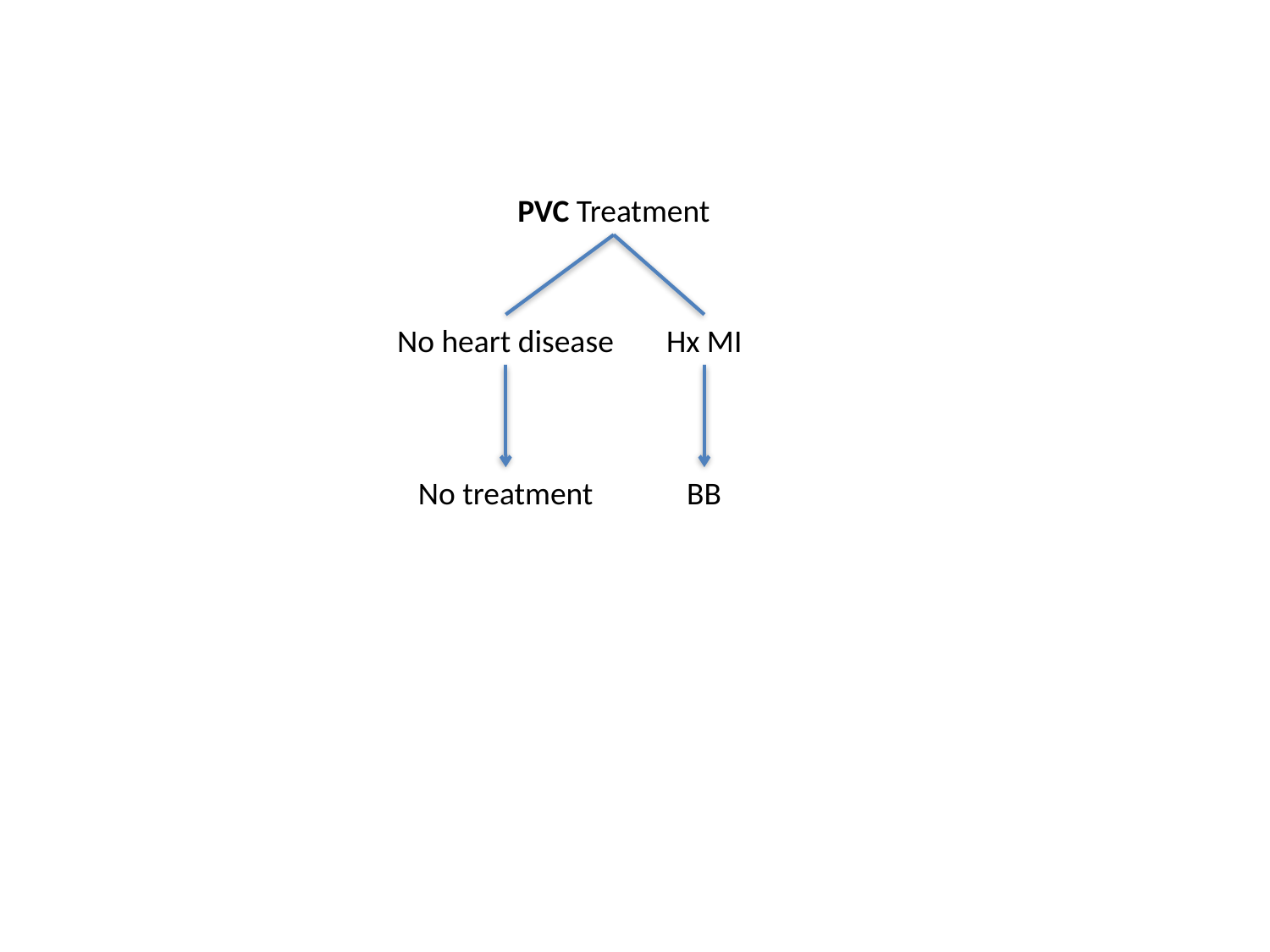

PVC Treatment
No heart disease
Hx MI
No treatment
BB